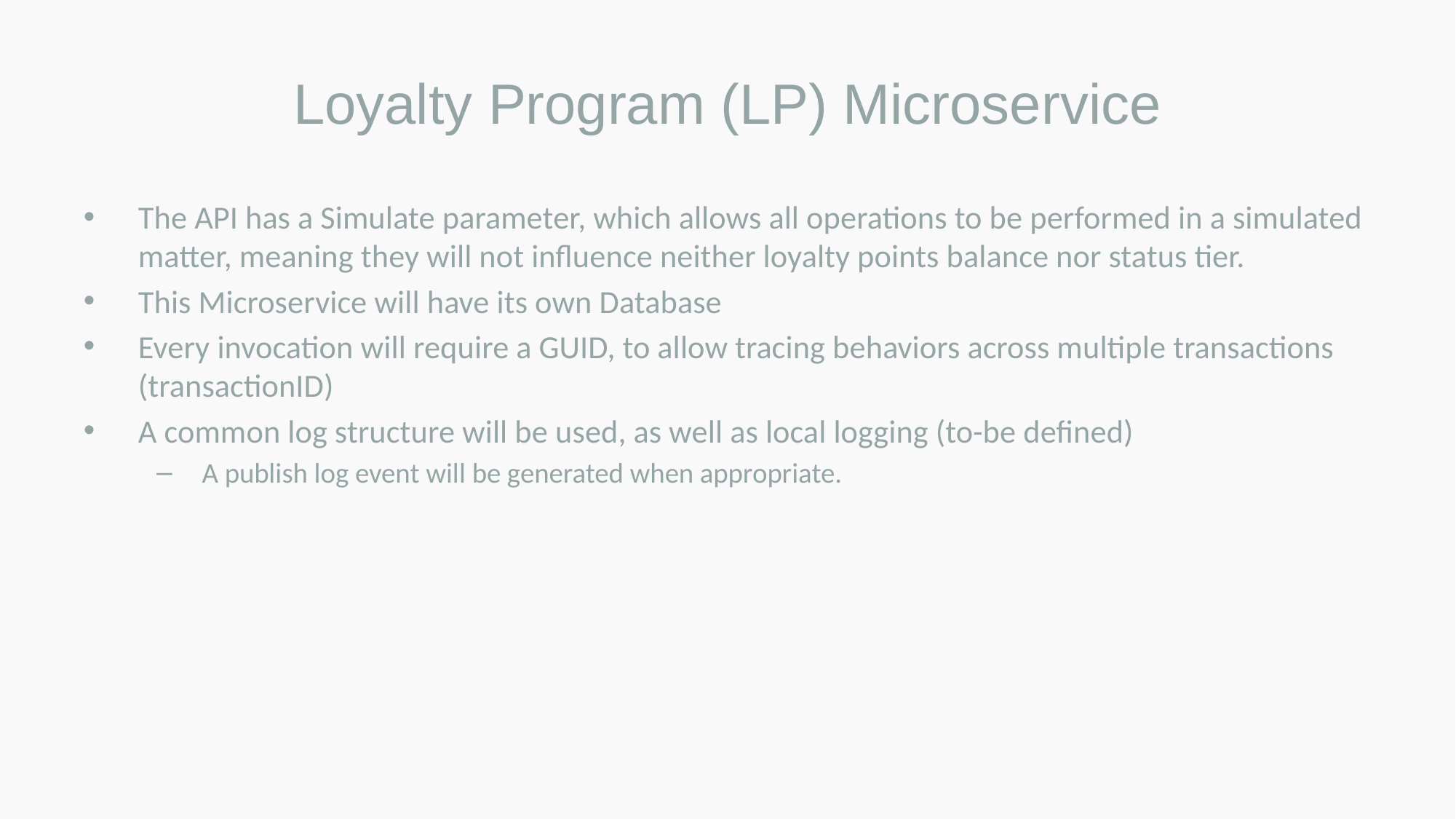

# Loyalty Program (LP) Microservice
The API has a Simulate parameter, which allows all operations to be performed in a simulated matter, meaning they will not influence neither loyalty points balance nor status tier.
This Microservice will have its own Database
Every invocation will require a GUID, to allow tracing behaviors across multiple transactions (transactionID)
A common log structure will be used, as well as local logging (to-be defined)
A publish log event will be generated when appropriate.